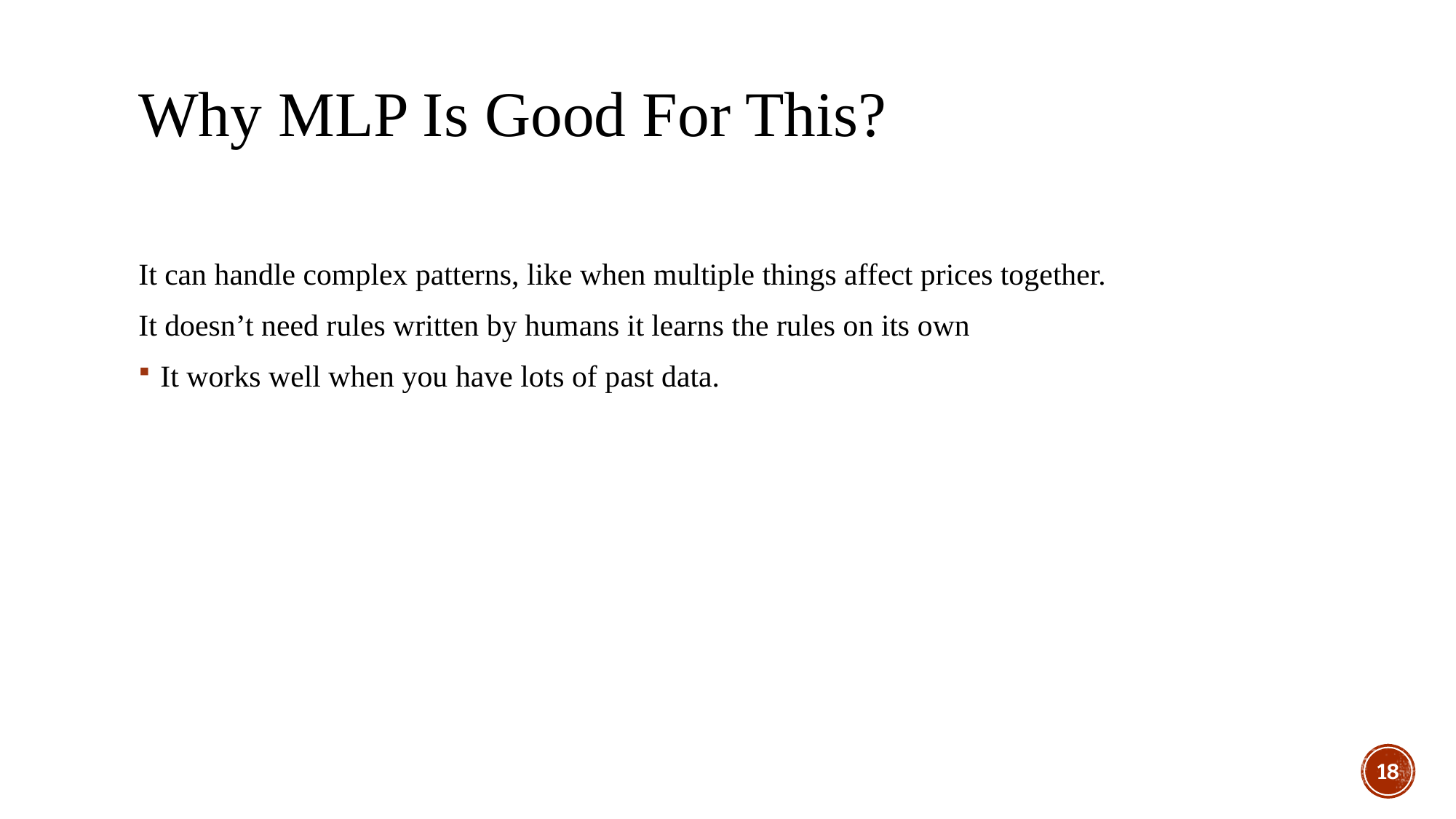

# Why MLP Is Good For This?
It can handle complex patterns, like when multiple things affect prices together.
It doesn’t need rules written by humans it learns the rules on its own
It works well when you have lots of past data.

18